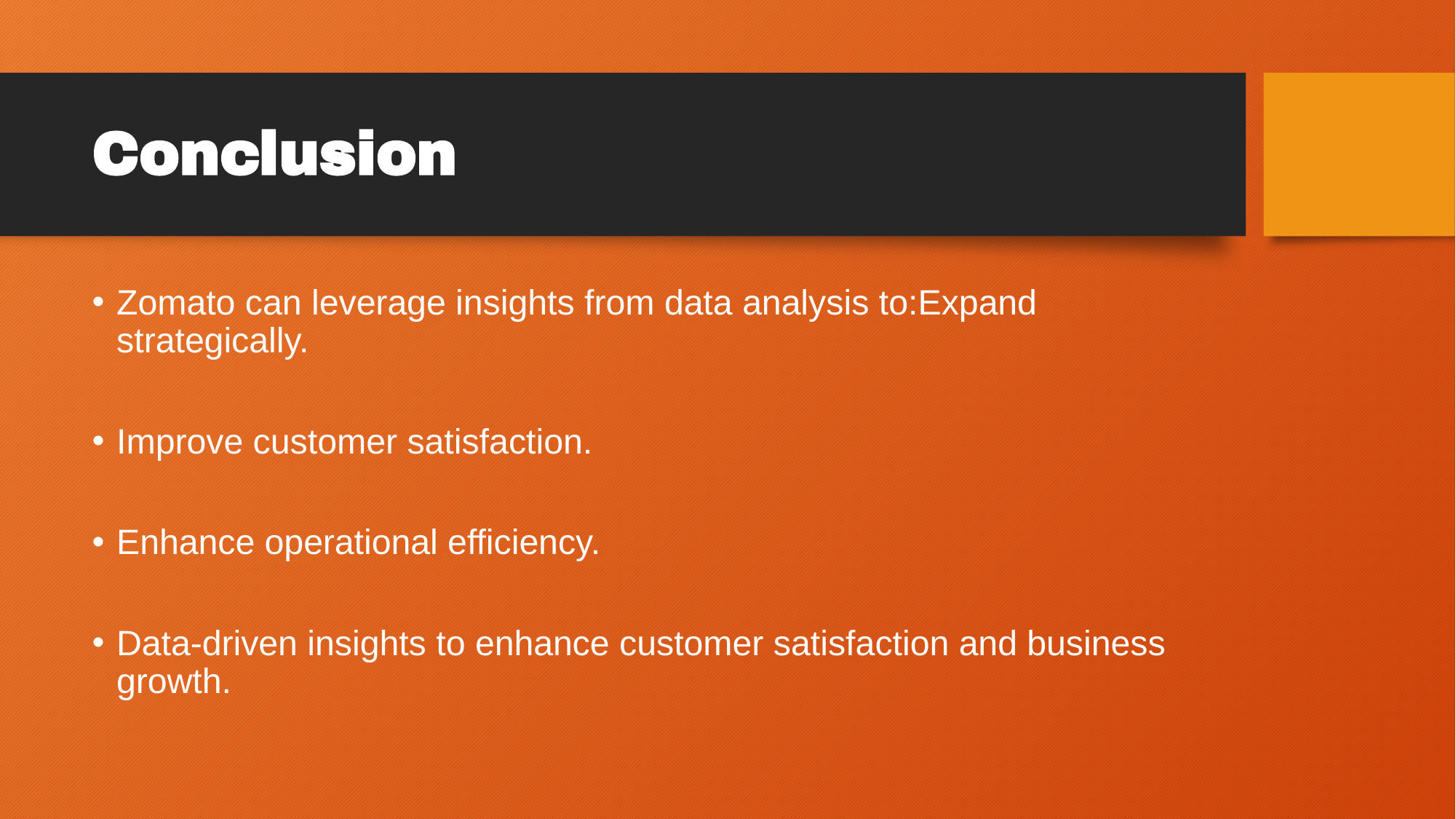

# Conclusion
Zomato can leverage insights from data analysis to:Expand strategically.

Improve customer satisfaction.

Enhance operational efficiency.

Data-driven insights to enhance customer satisfaction and business growth.